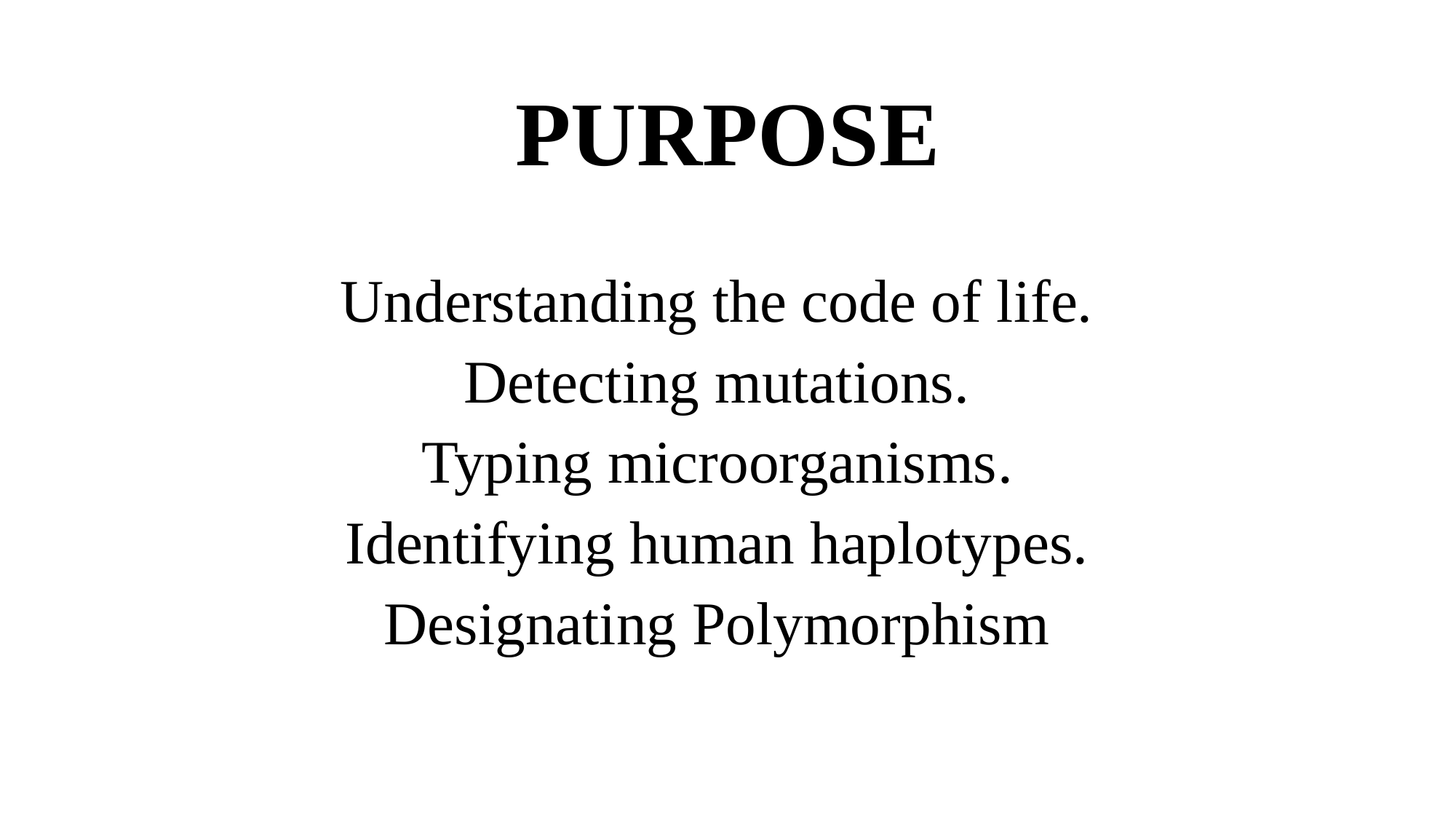

# PURPOSE
Understanding the code of life.
Detecting mutations.
Typing microorganisms.
Identifying human haplotypes.
Designating Polymorphism